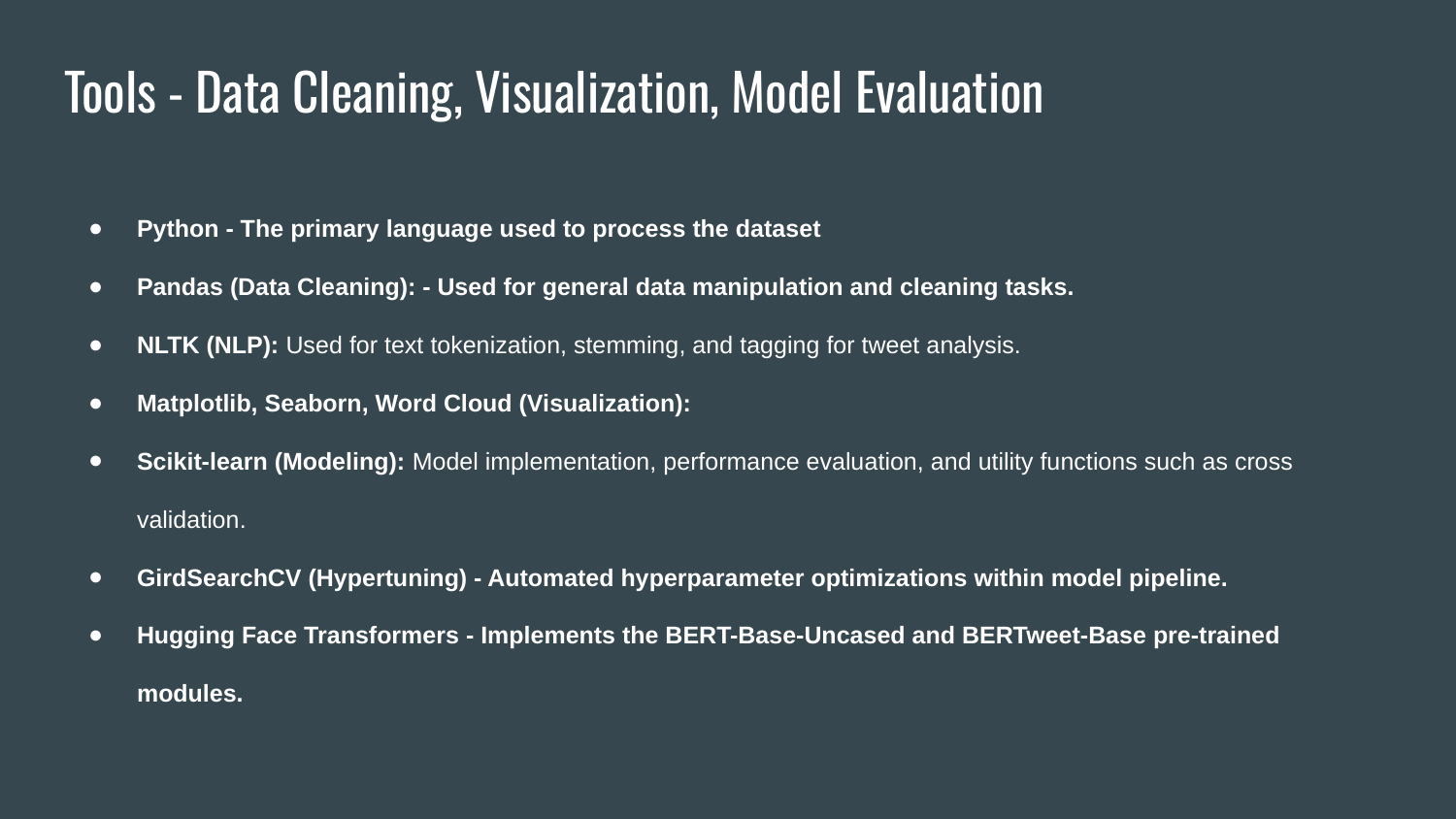

# Tools - Data Cleaning, Visualization, Model Evaluation
Python - The primary language used to process the dataset
Pandas (Data Cleaning): - Used for general data manipulation and cleaning tasks.
NLTK (NLP): Used for text tokenization, stemming, and tagging for tweet analysis.
Matplotlib, Seaborn, Word Cloud (Visualization):
Scikit-learn (Modeling): Model implementation, performance evaluation, and utility functions such as cross validation.
GirdSearchCV (Hypertuning) - Automated hyperparameter optimizations within model pipeline.
Hugging Face Transformers - Implements the BERT-Base-Uncased and BERTweet-Base pre-trained modules.